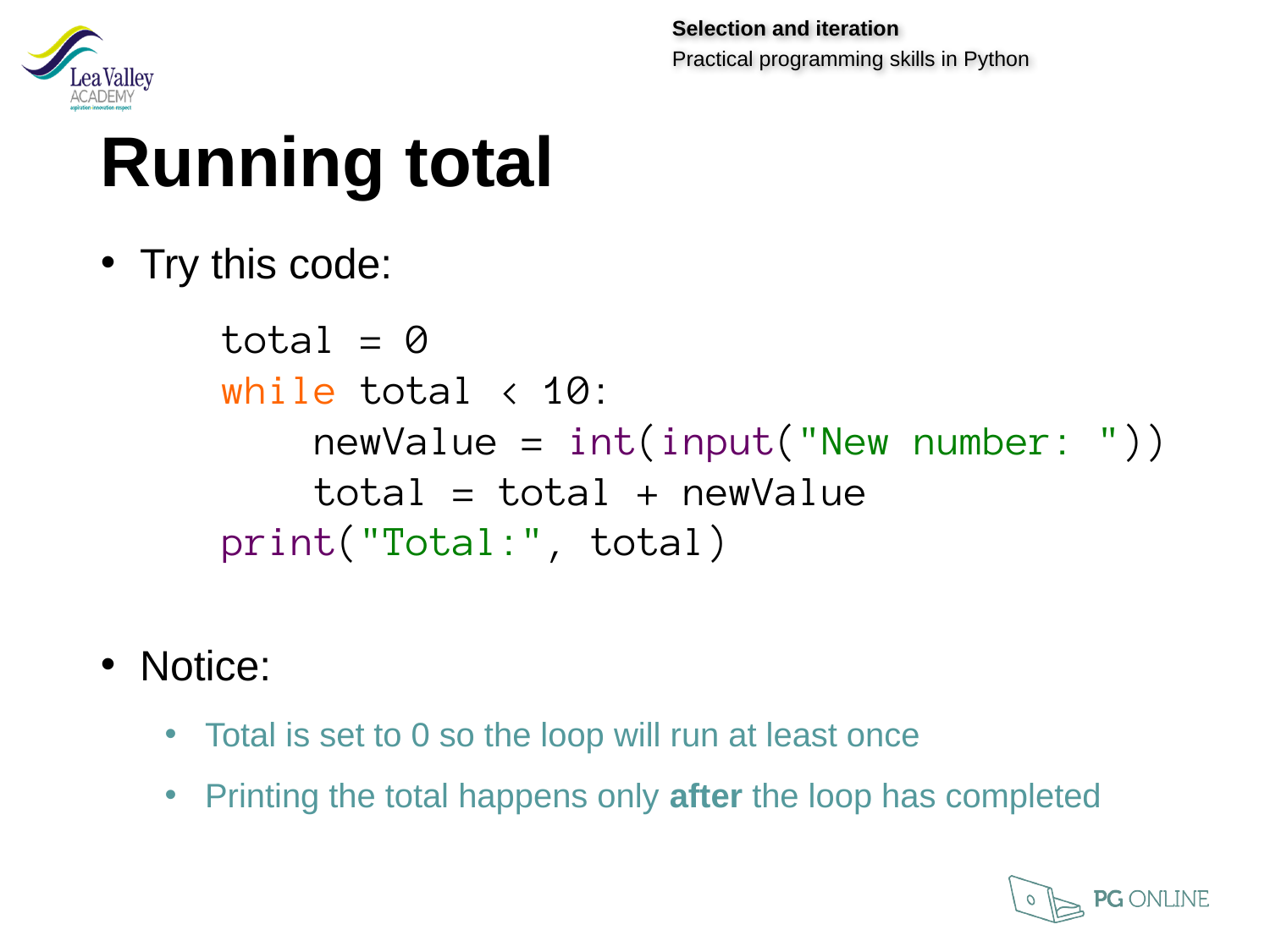

Running total
Try this code:
	total = 0
	while total < 10:
	    newValue = int(input("New number: "))
	    total = total + newValue
	print("Total:", total)
Notice:
Total is set to 0 so the loop will run at least once
Printing the total happens only after the loop has completed